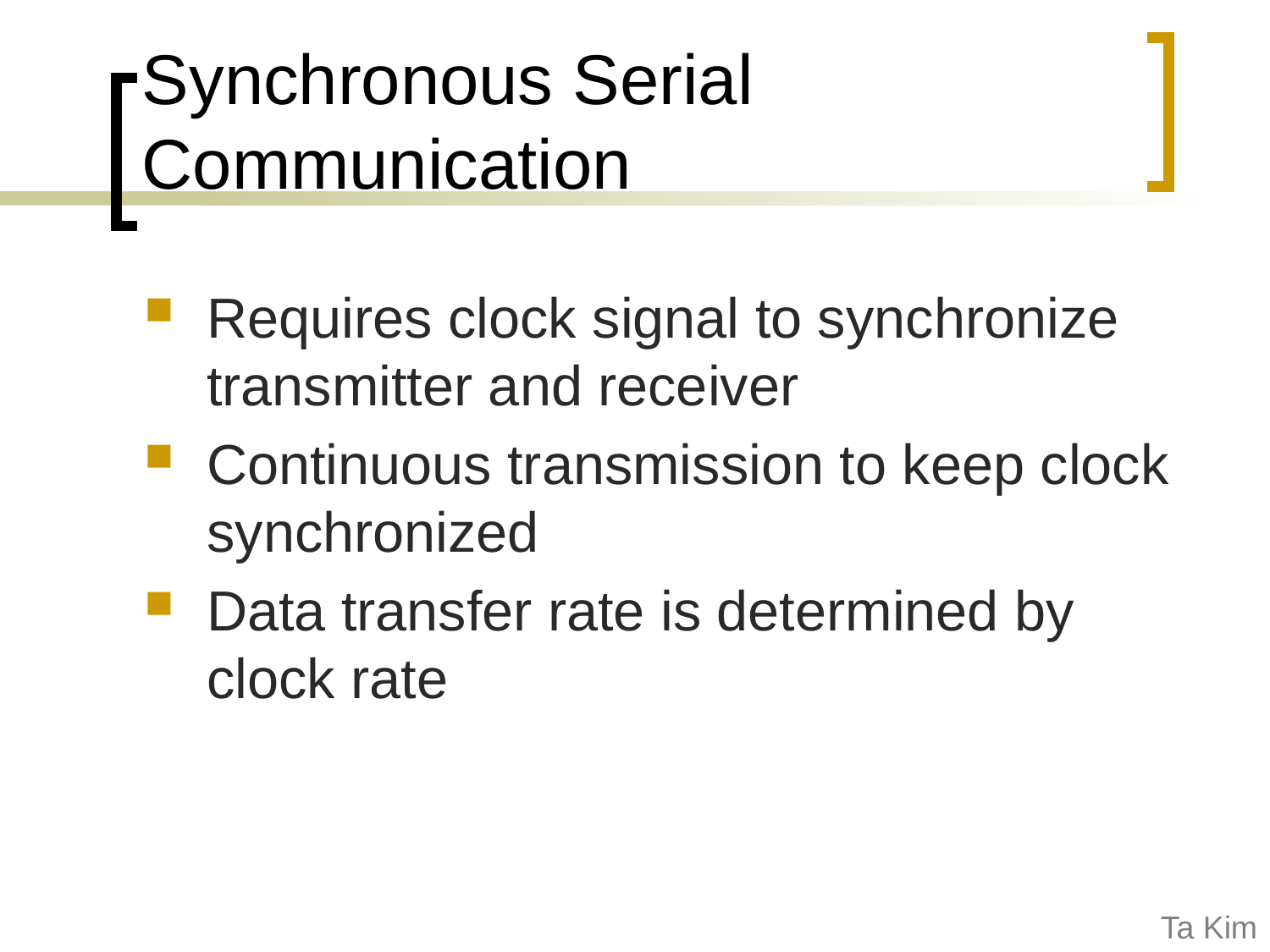

Synchronous Serial Communication
Requires clock signal to synchronize transmitter and receiver
Continuous transmission to keep clock synchronized
Data transfer rate is determined by clock rate

Ta Kim